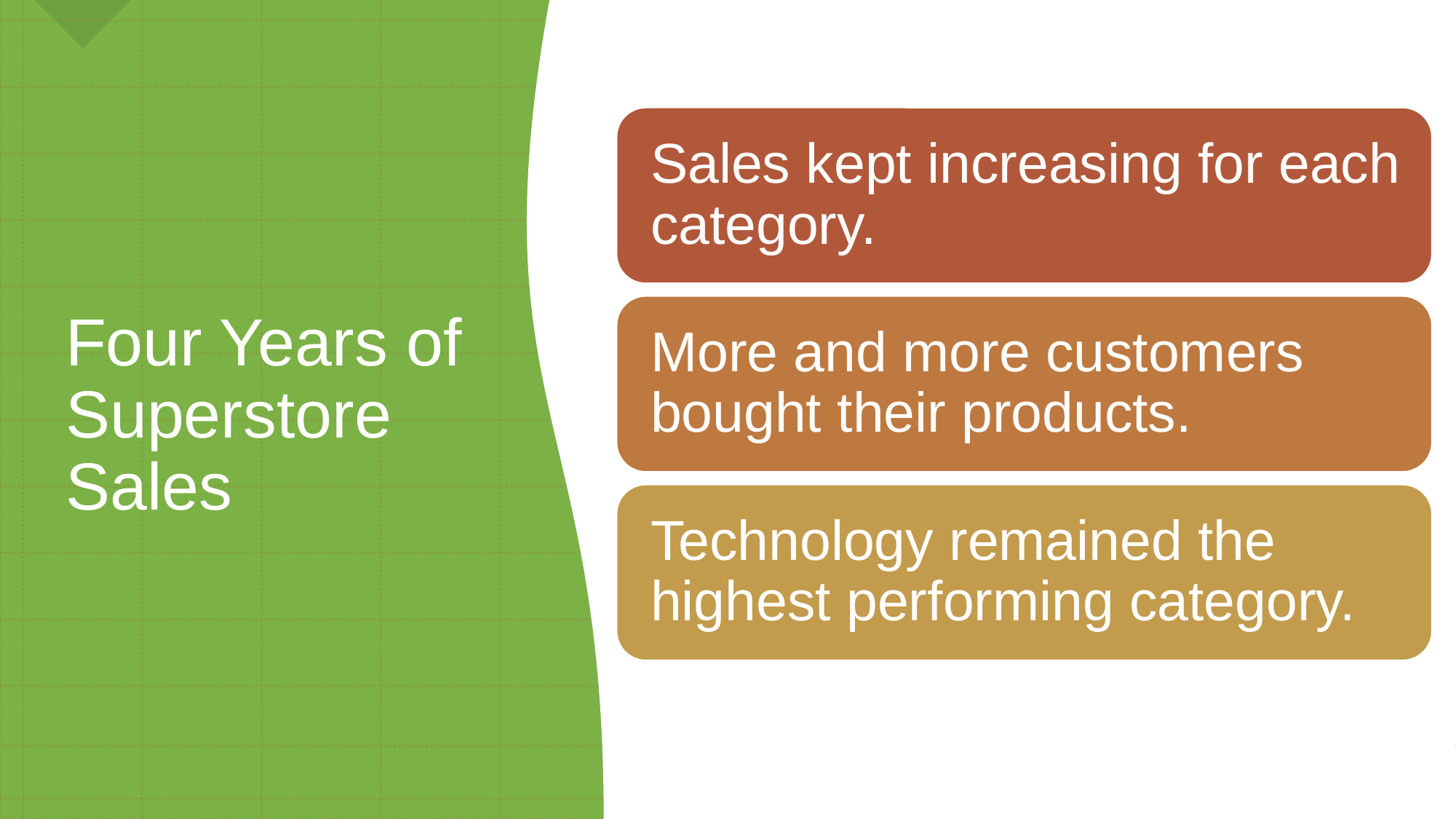

Sales kept increasing for each category.
More and more customers bought their products.
Technology remained the highest performing category.
# Four Years of Superstore Sales